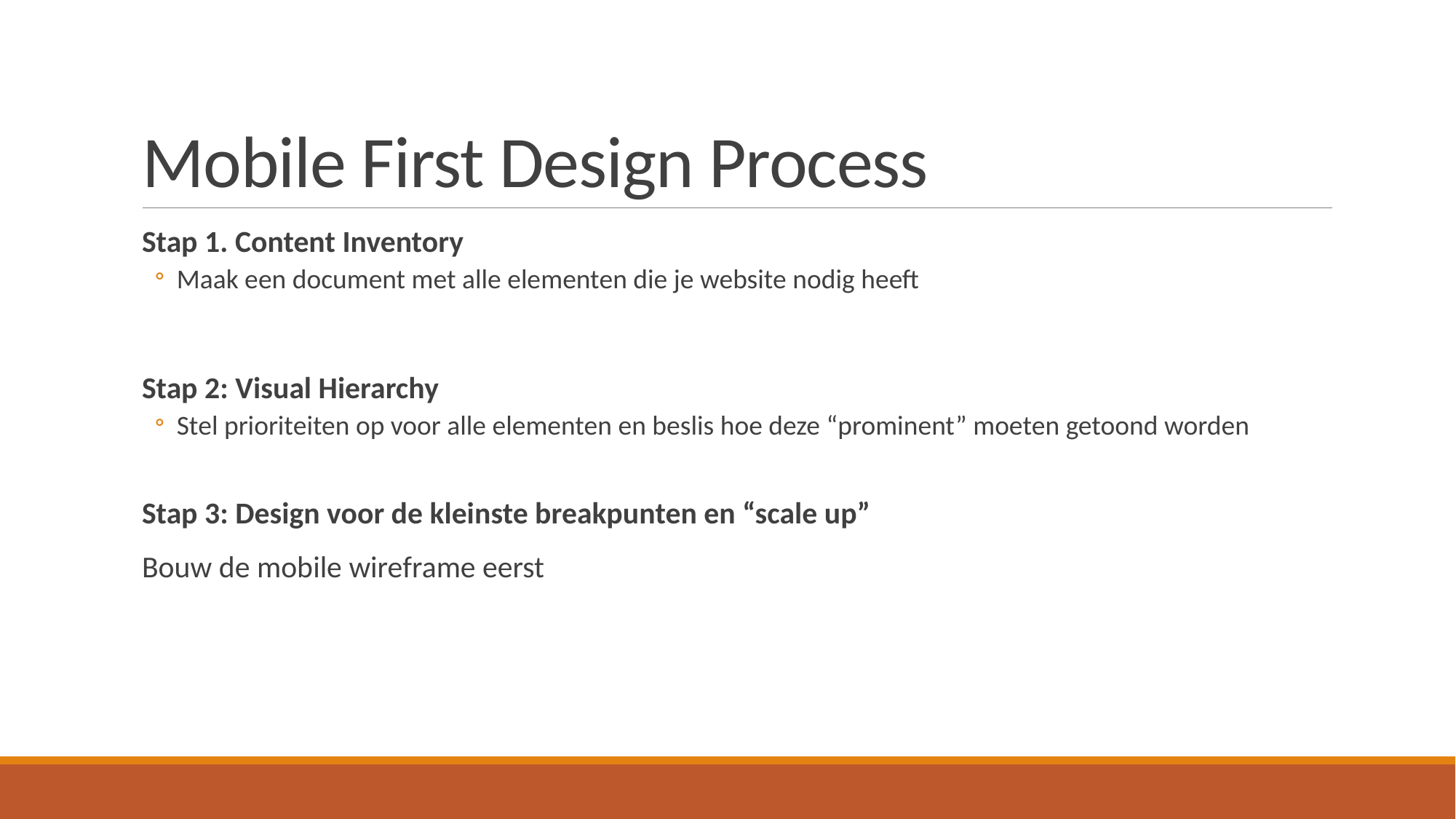

# Mobile First Design Process
Stap 1. Content Inventory
Maak een document met alle elementen die je website nodig heeft

Stap 2: Visual Hierarchy
Stel prioriteiten op voor alle elementen en beslis hoe deze “prominent” moeten getoond worden
Stap 3: Design voor de kleinste breakpunten en “scale up”
Bouw de mobile wireframe eerst